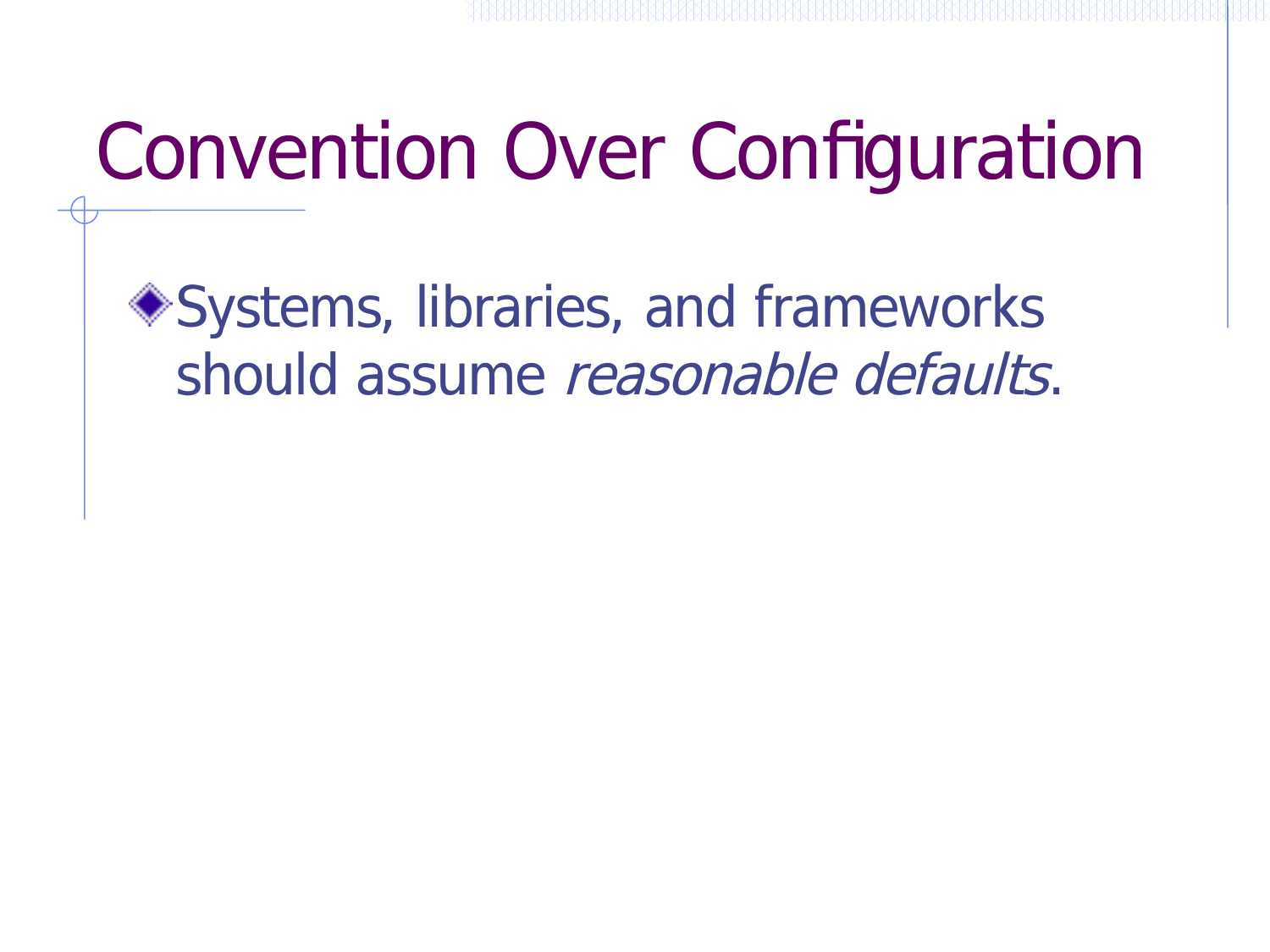

# Convention Over Configuration
Systems, libraries, and frameworks should assume reasonable defaults.